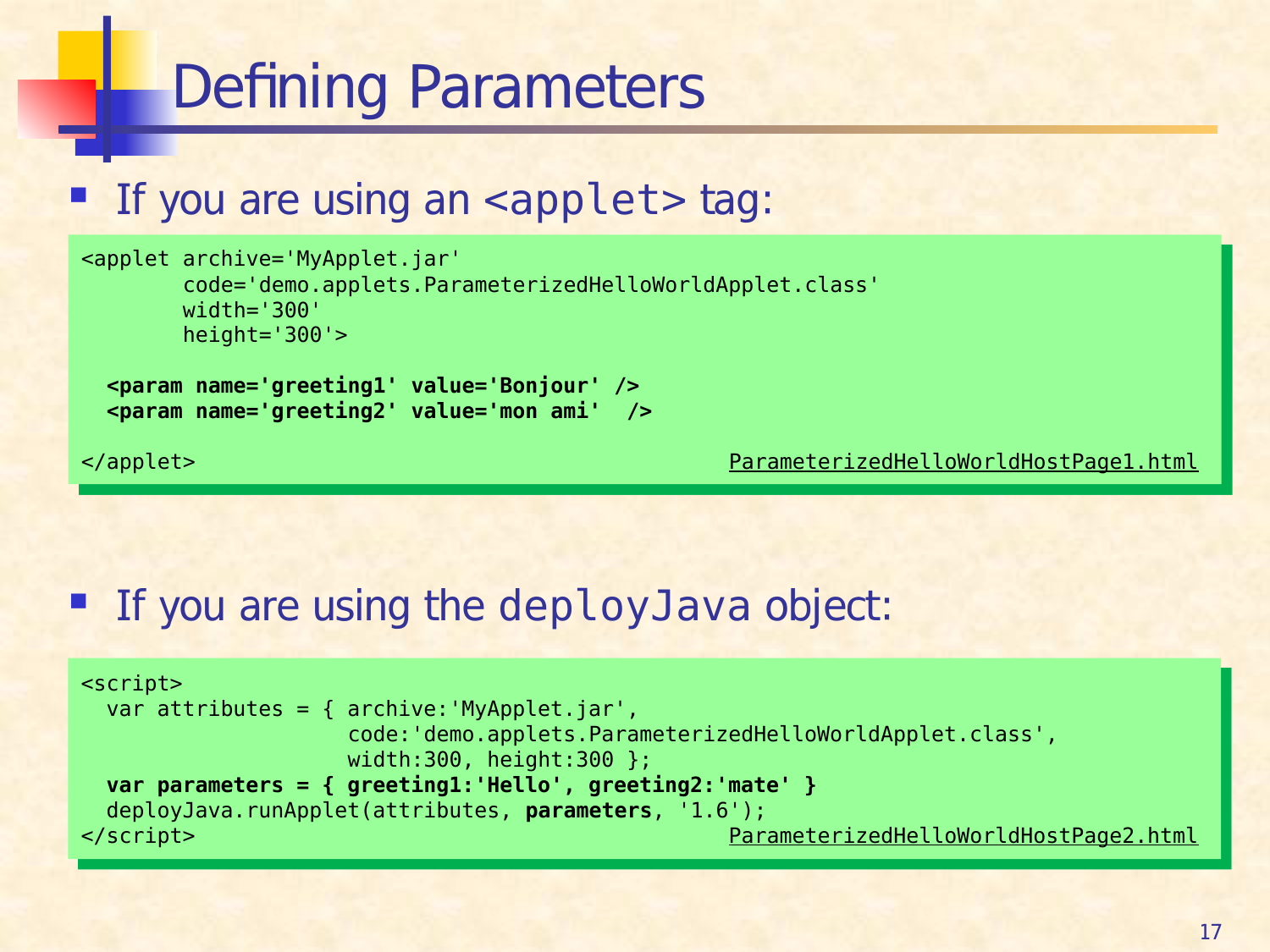

# Defining Parameters
If you are using an <applet> tag:

If you are using the deployJava object:

<applet archive='MyApplet.jar'
        code='demo.applets.ParameterizedHelloWorldApplet.class'
        width='300'
        height='300'>

  <param name='greeting1' value='Bonjour' />
  <param name='greeting2' value='mon ami'  />

</applet>                                          ParameterizedHelloWorldHostPage1.html
<script>
  var attributes = { archive:'MyApplet.jar',
                     code:'demo.applets.ParameterizedHelloWorldApplet.class',
                     width:300, height:300 };
  var parameters = { greeting1:'Hello', greeting2:'mate' }
  deployJava.runApplet(attributes, parameters, '1.6');
</script>                                          ParameterizedHelloWorldHostPage2.html
17